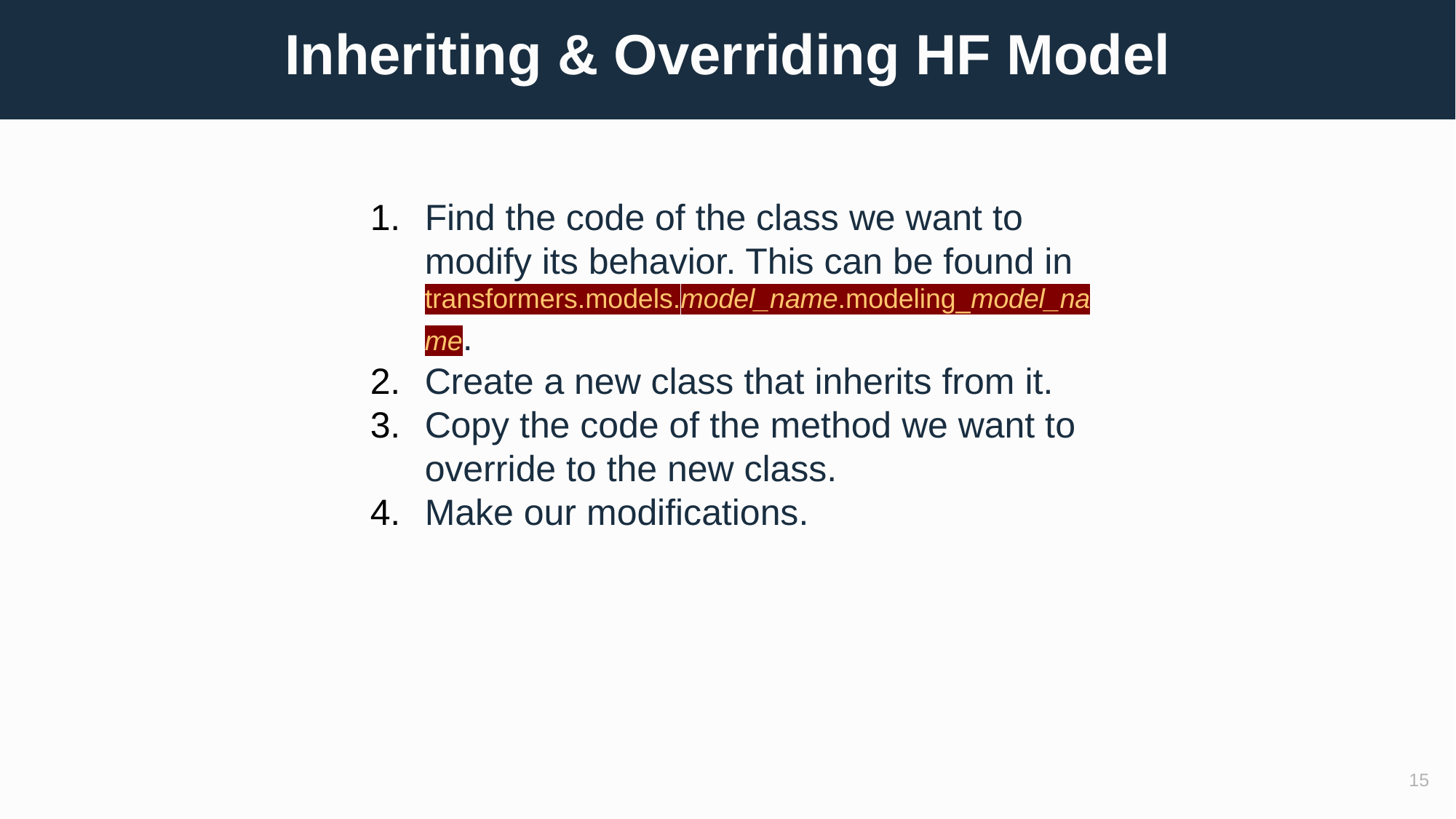

# Inheriting & Overriding HF Model
Find the code of the class we want to modify its behavior. This can be found in transformers.models.model_name.modeling_model_name.
Create a new class that inherits from it.
Copy the code of the method we want to override to the new class.
Make our modifications.
15